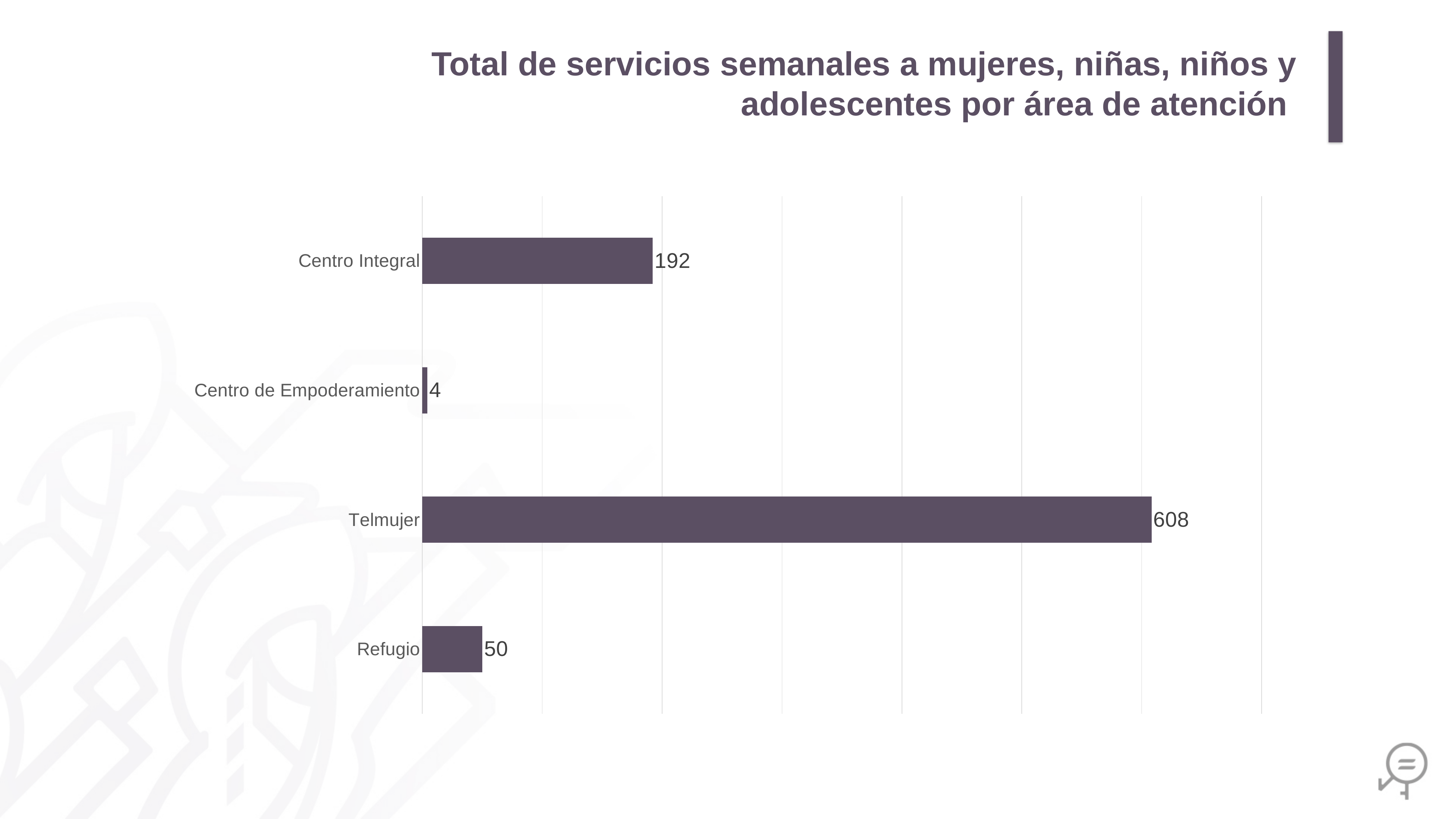

Total de servicios semanales a mujeres, niñas, niños y adolescentes por área de atención

### Chart

| Category |  |
|---|---|
| Centro Integral | 192.0 |
| Centro de Empoderamiento | 4.0 |
| Telmujer | 608.0 |
| Refugio | 50.0 |